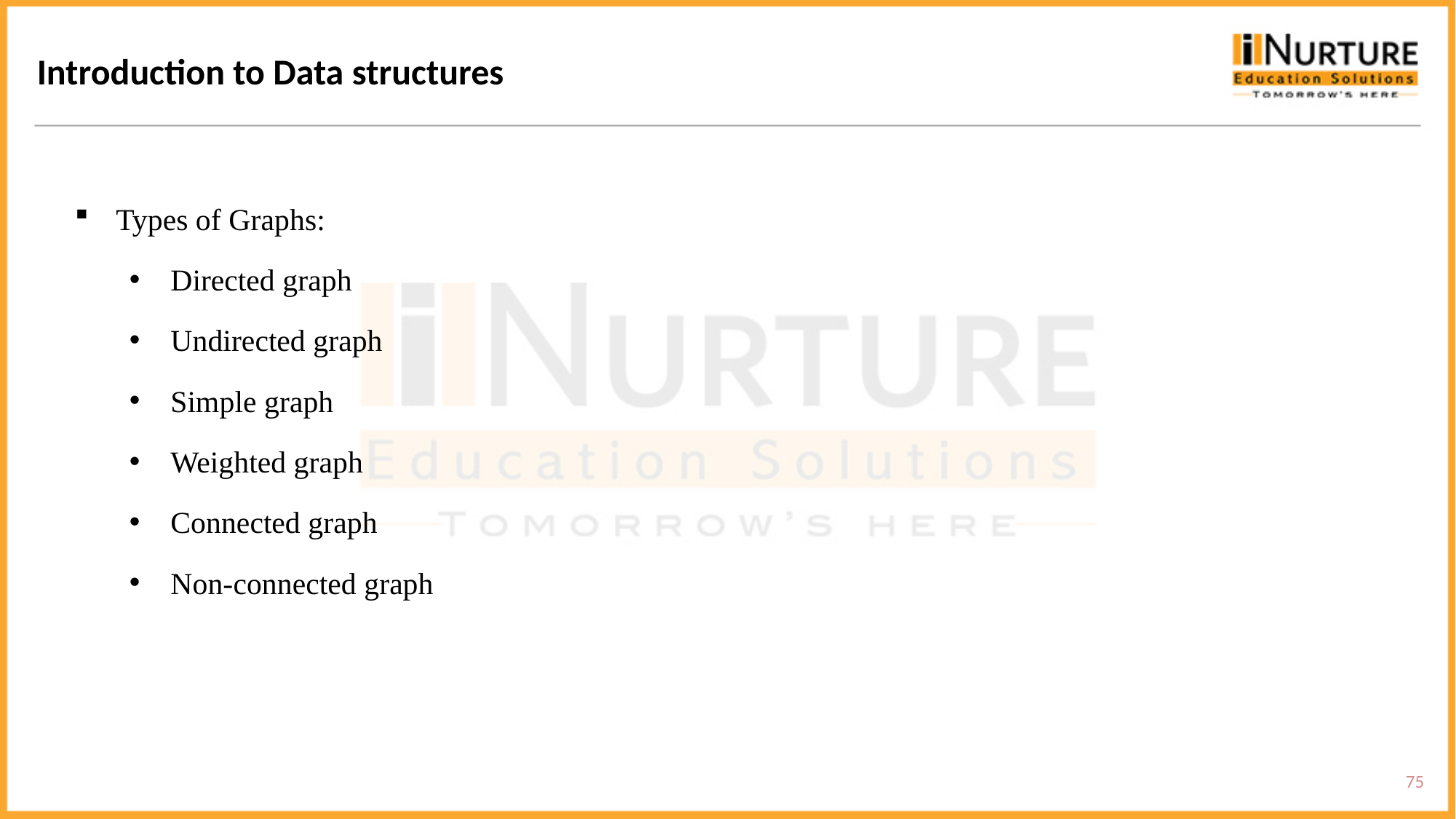

Introduction to Data structures

Types of Graphs:
Directed graph
Undirected graph
Simple graph
Weighted graph
Connected graph
Non-connected graph
75